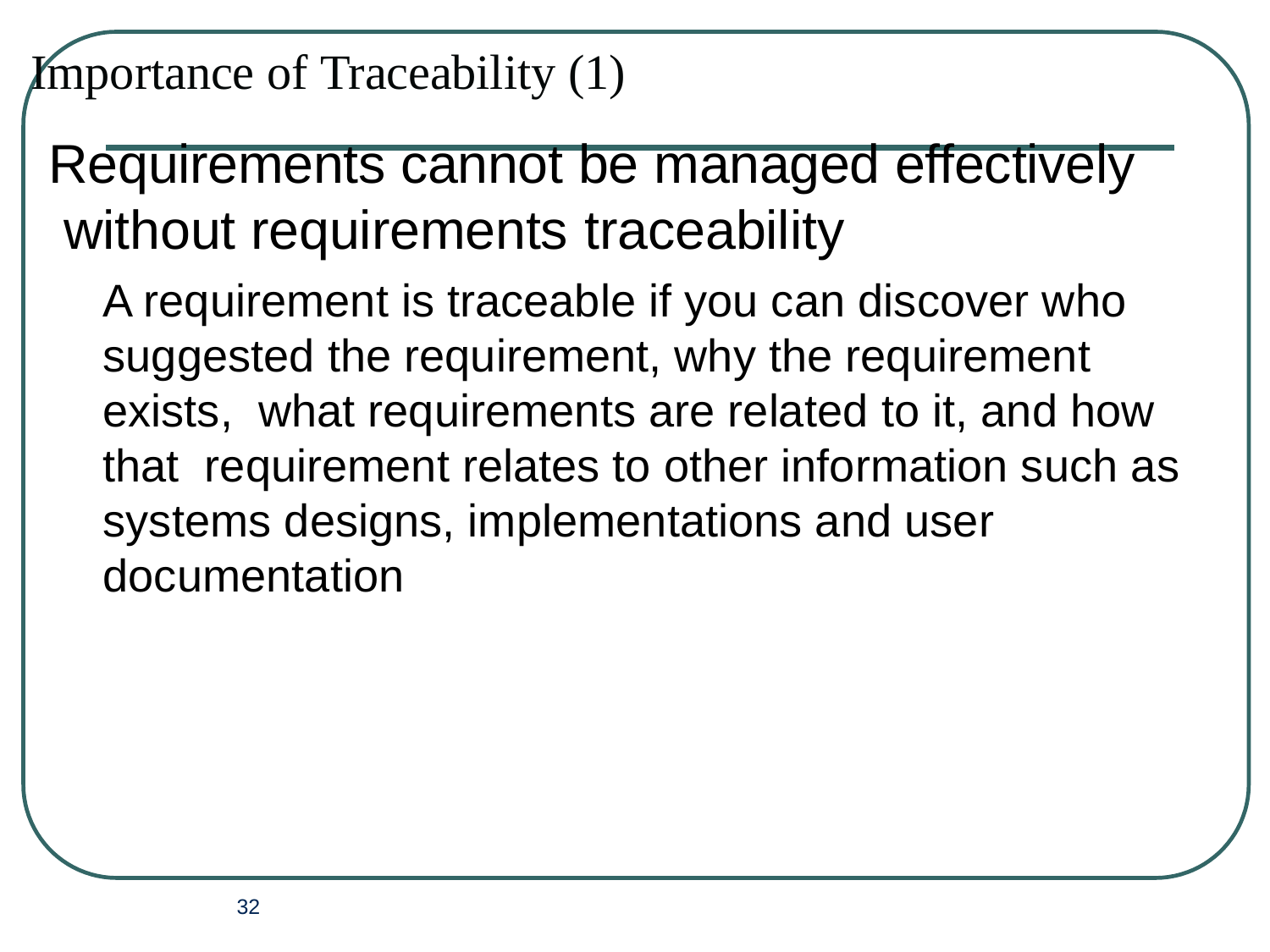

# Importance of Traceability (1)
Requirements cannot be managed effectively  without requirements traceability
A requirement is traceable if you can discover who  suggested the requirement, why the requirement exists,  what requirements are related to it, and how that  requirement relates to other information such as  systems designs, implementations and user  documentation
32